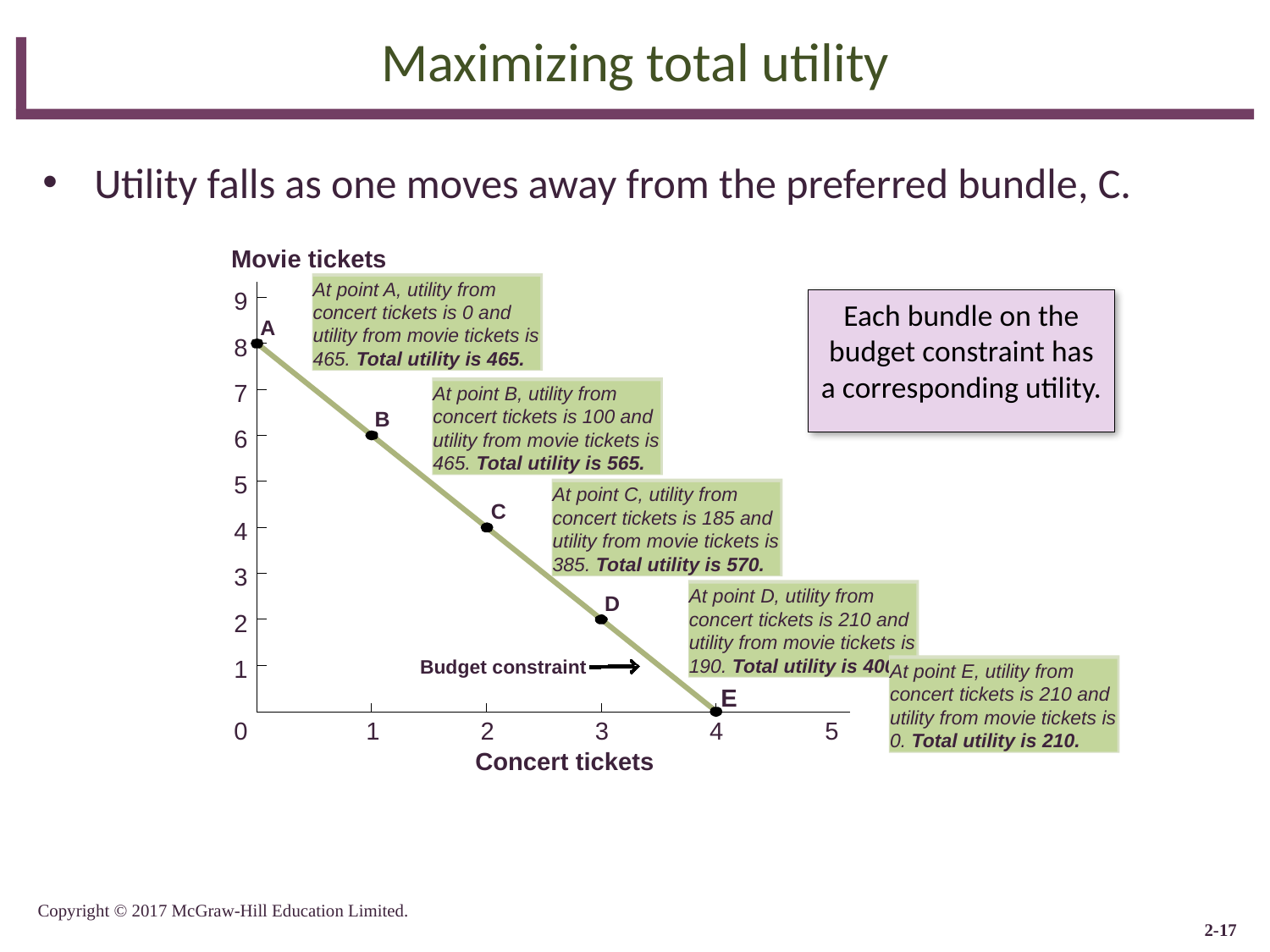

# Maximizing total utility
Utility falls as one moves away from the preferred bundle, C.

Movie tickets

At point A, utility from concert tickets is 0 and utility from movie tickets is 465. Total utility is 465.

9
Each bundle on the budget constraint has a corresponding utility.

A
8

7

At point B, utility from concert tickets is 100 and utility from movie tickets is 465. Total utility is 565.

B
6

5

At point C, utility from concert tickets is 185 and utility from movie tickets is 385. Total utility is 570.

C
4

3

At point D, utility from concert tickets is 210 and utility from movie tickets is 190. Total utility is 400.
D
2

1
Budget constraint

At point E, utility from concert tickets is 210 and utility from movie tickets is 0. Total utility is 210.

E

0
1
2
3
4
5
Concert tickets